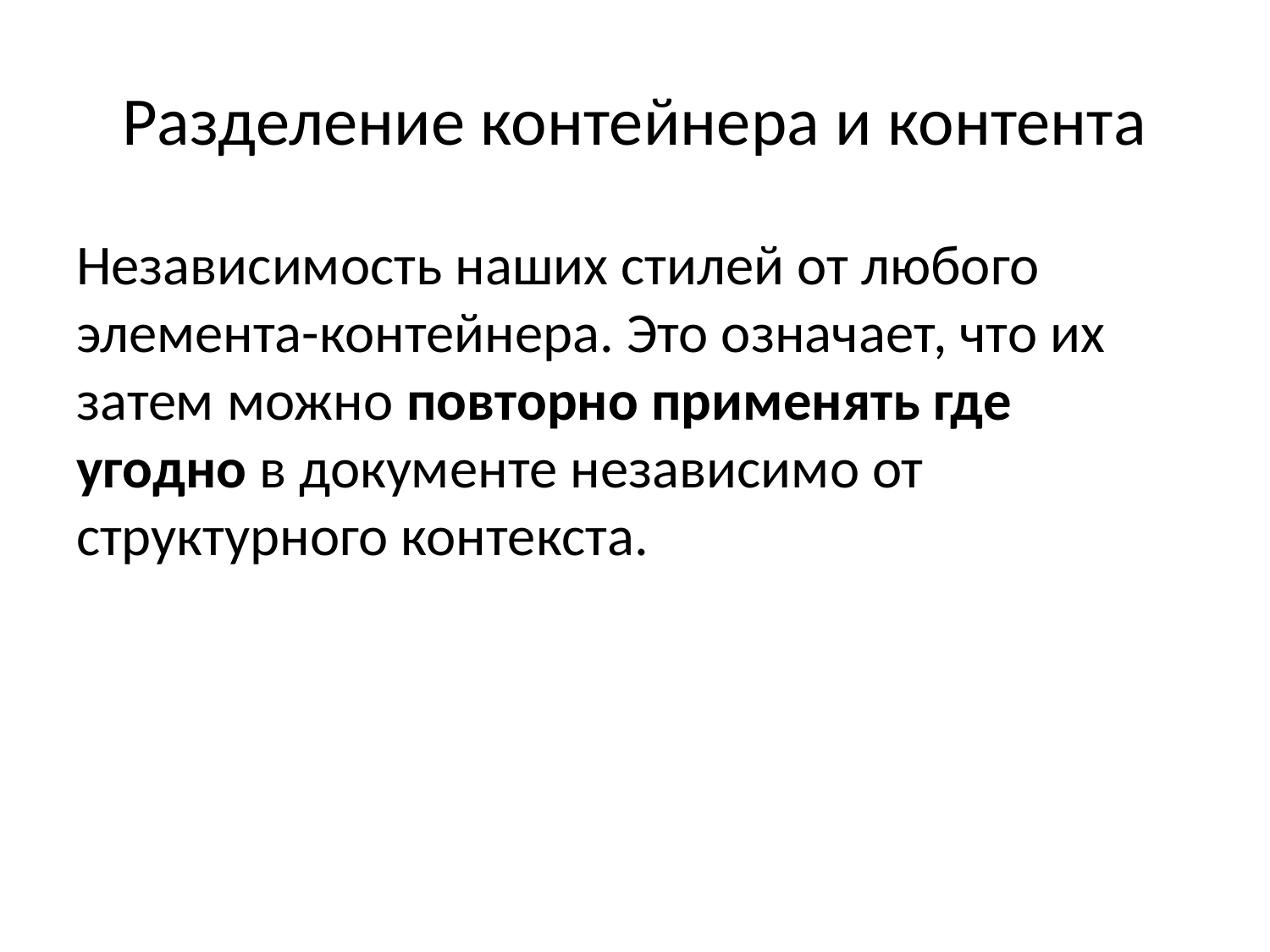

# Разделение контейнера и контента
Независимость наших стилей от любого элемента-контейнера. Это означает, что их затем можно повторно применять где угодно в документе независимо от структурного контекста.